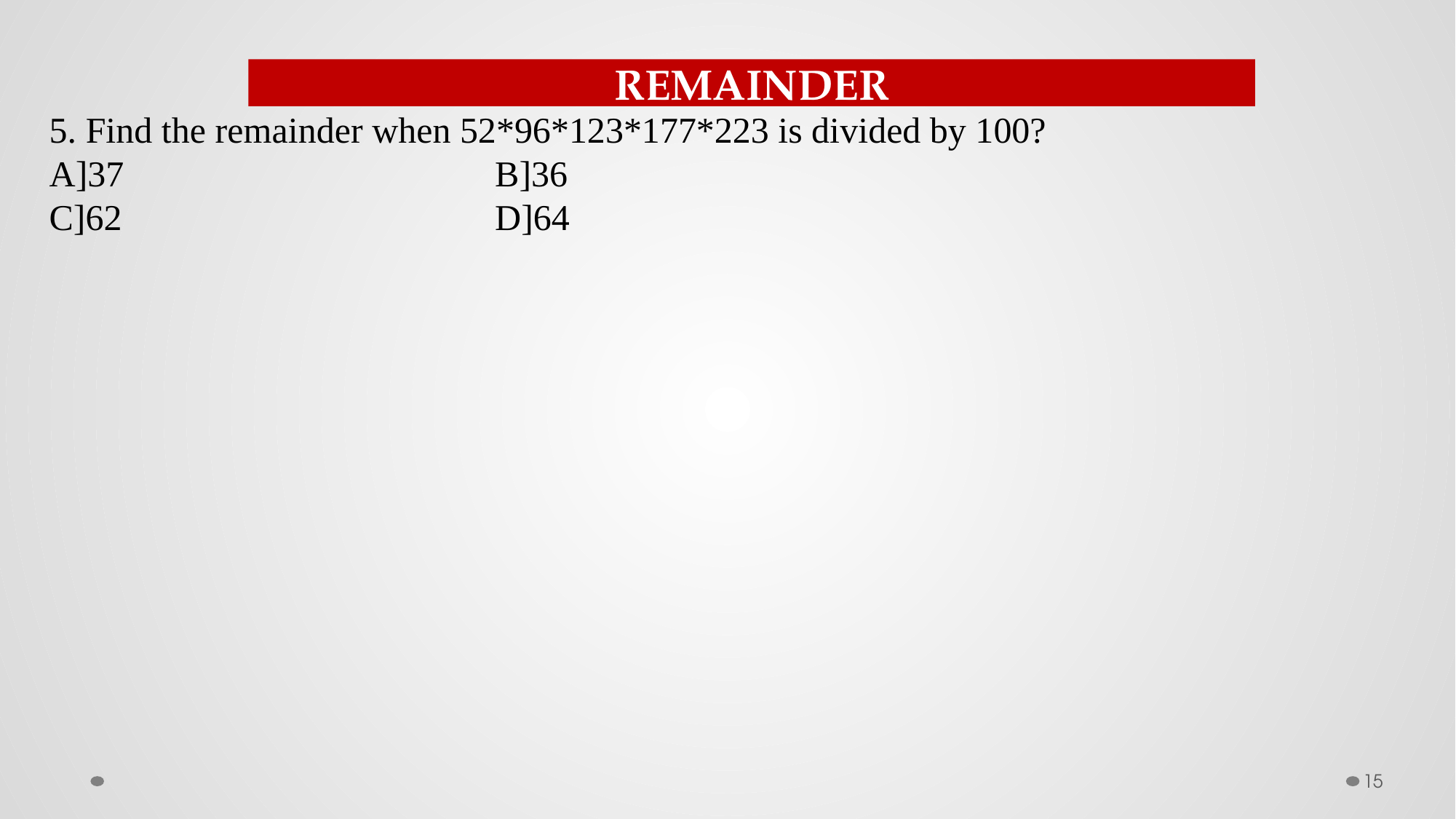

REMAINDER

5. Find the remainder when 52*96*123*177*223 is divided by 100?
A]37				 B]36
C]62				 D]64

15